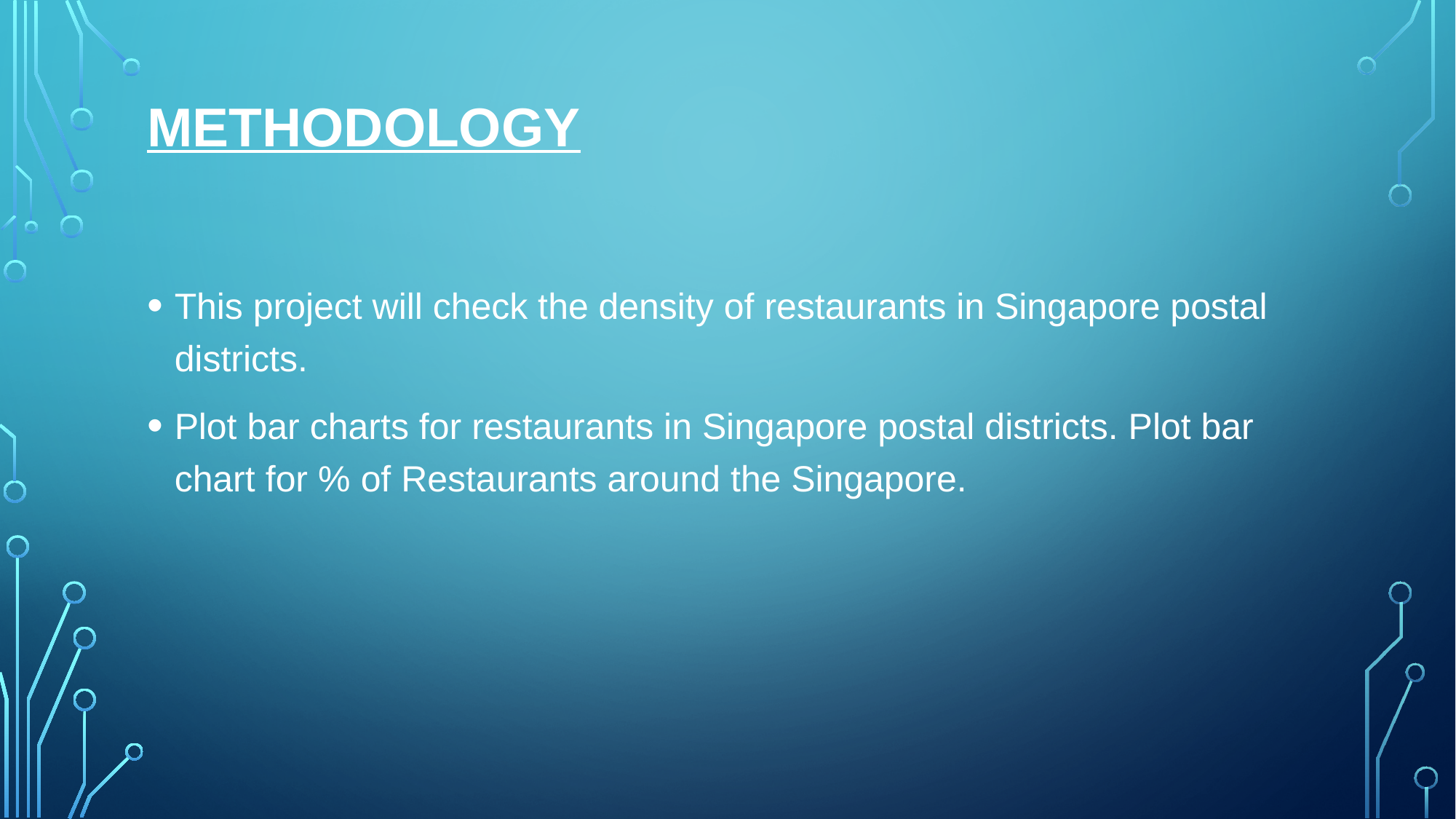

# Methodology
This project will check the density of restaurants in Singapore postal districts.
Plot bar charts for restaurants in Singapore postal districts. Plot bar chart for % of Restaurants around the Singapore.